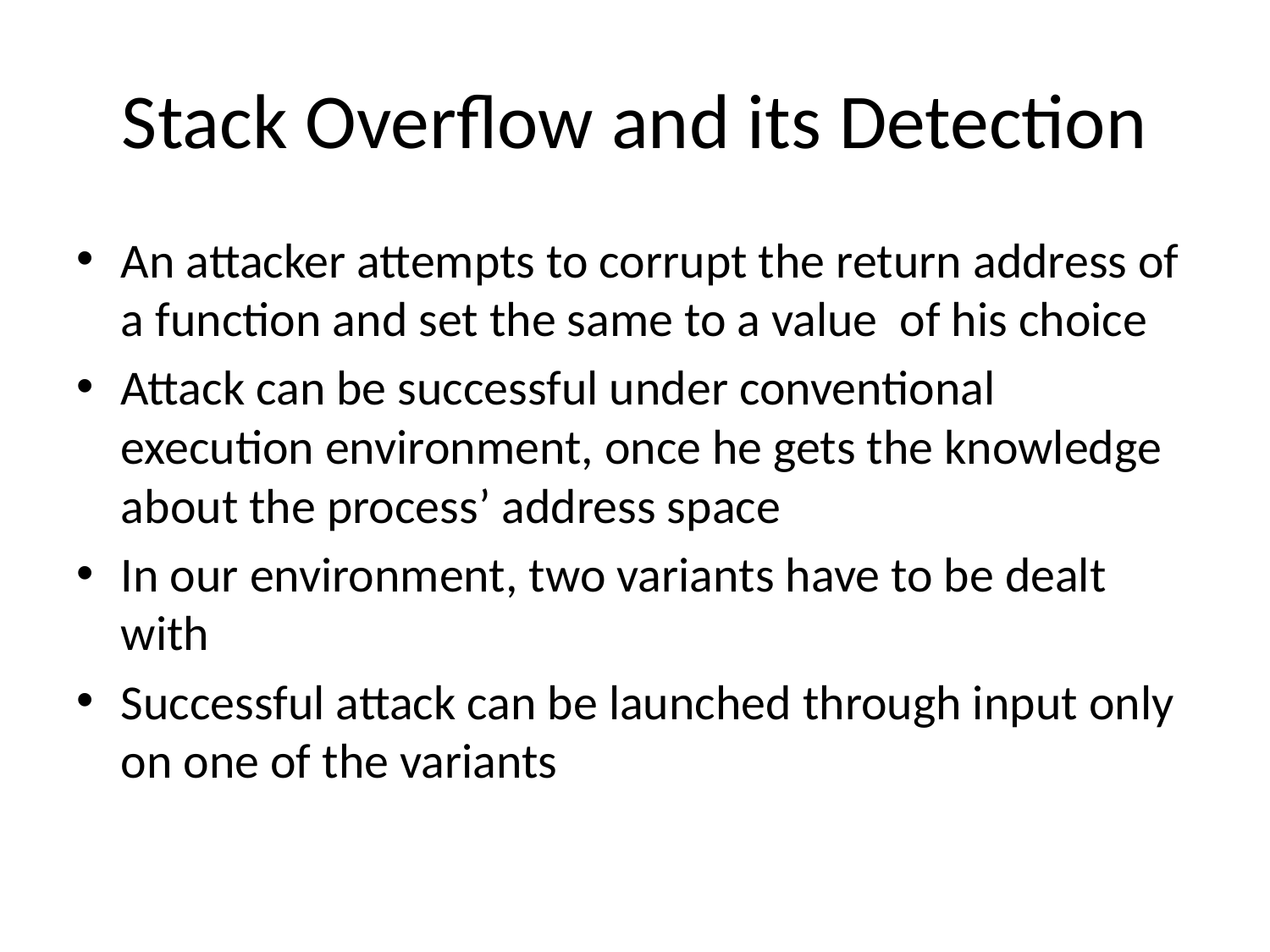

# Stack Overflow and its Detection
An attacker attempts to corrupt the return address of a function and set the same to a value  of his choice
Attack can be successful under conventional execution environment, once he gets the knowledge about the process’ address space
In our environment, two variants have to be dealt with
Successful attack can be launched through input only on one of the variants